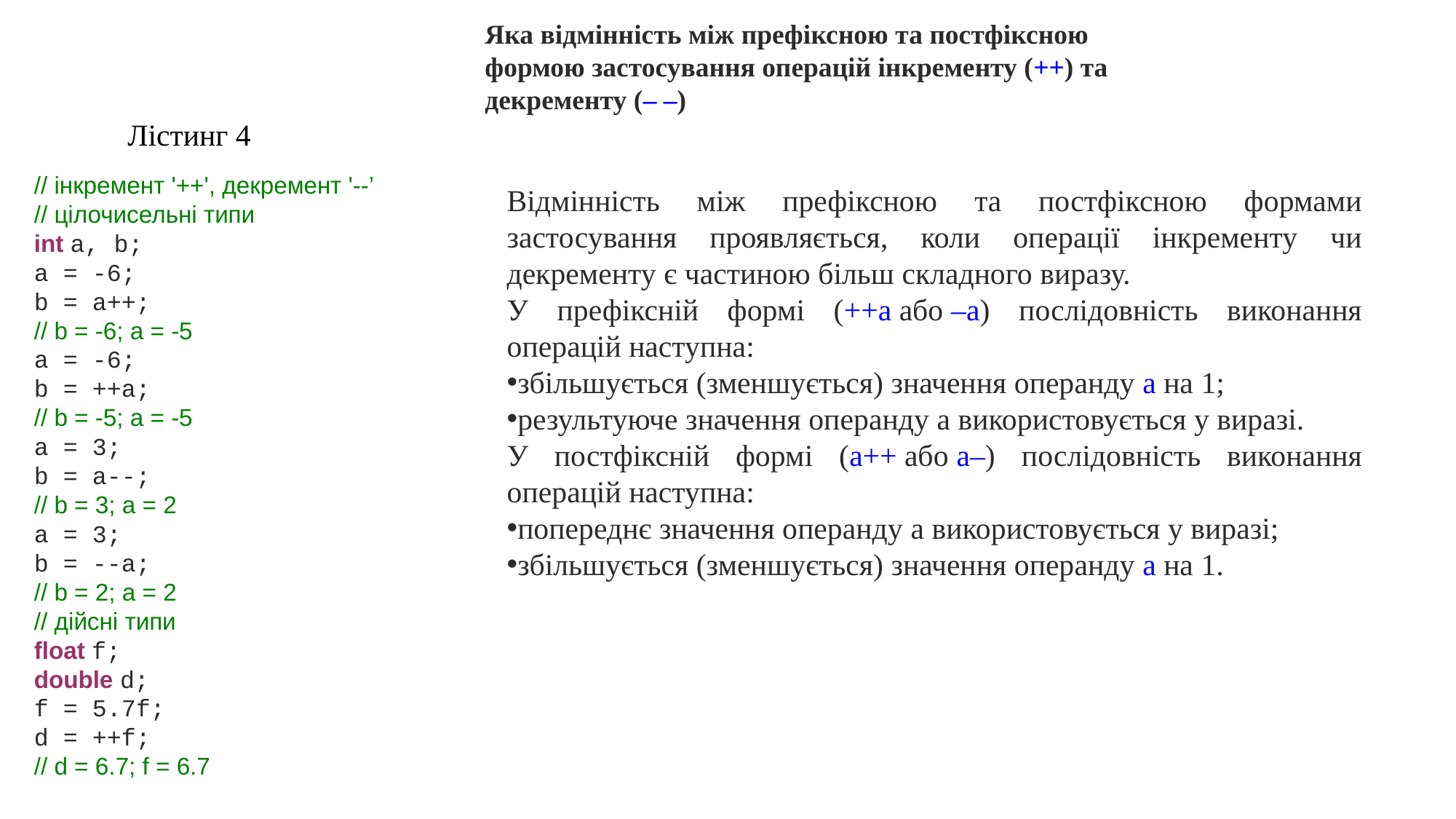

Яка відмінність між префіксною та постфіксною формою застосування операцій інкременту (++) та декременту (– –)
Лістинг 4
// інкремент '++', декремент '--’
// цілочисельні типи
int a, b;
a = -6;
b = a++;
// b = -6; a = -5
a = -6;
b = ++a;
// b = -5; a = -5
a = 3;
b = a--;
// b = 3; a = 2
a = 3;
b = --a;
// b = 2; a = 2
// дійсні типи
float f;
double d;
f = 5.7f;
d = ++f;
// d = 6.7; f = 6.7
Відмінність між префіксною та постфіксною формами застосування проявляється, коли операції інкременту чи декременту є частиною більш складного виразу.
У префіксній формі (++a або –a) послідовність виконання операцій наступна:
збільшується (зменшується) значення операнду a на 1;
результуюче значення операнду a використовується у виразі.
У постфіксній формі (a++ або a–) послідовність виконання операцій наступна:
попереднє значення операнду a використовується у виразі;
збільшується (зменшується) значення операнду a на 1.